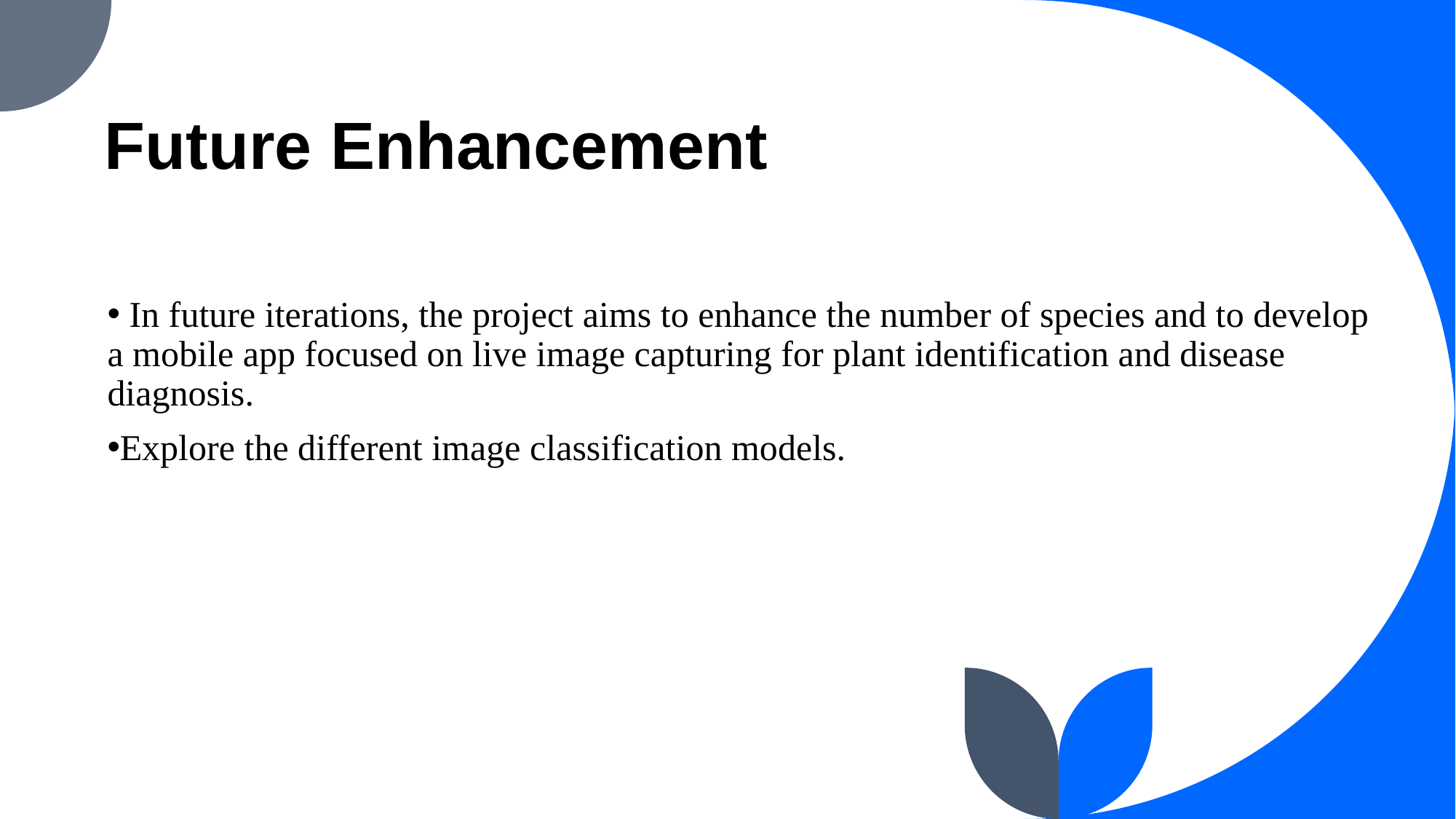

# Future Enhancement

 In future iterations, the project aims to enhance the number of species and to develop a mobile app focused on live image capturing for plant identification and disease diagnosis.
Explore the different image classification models.